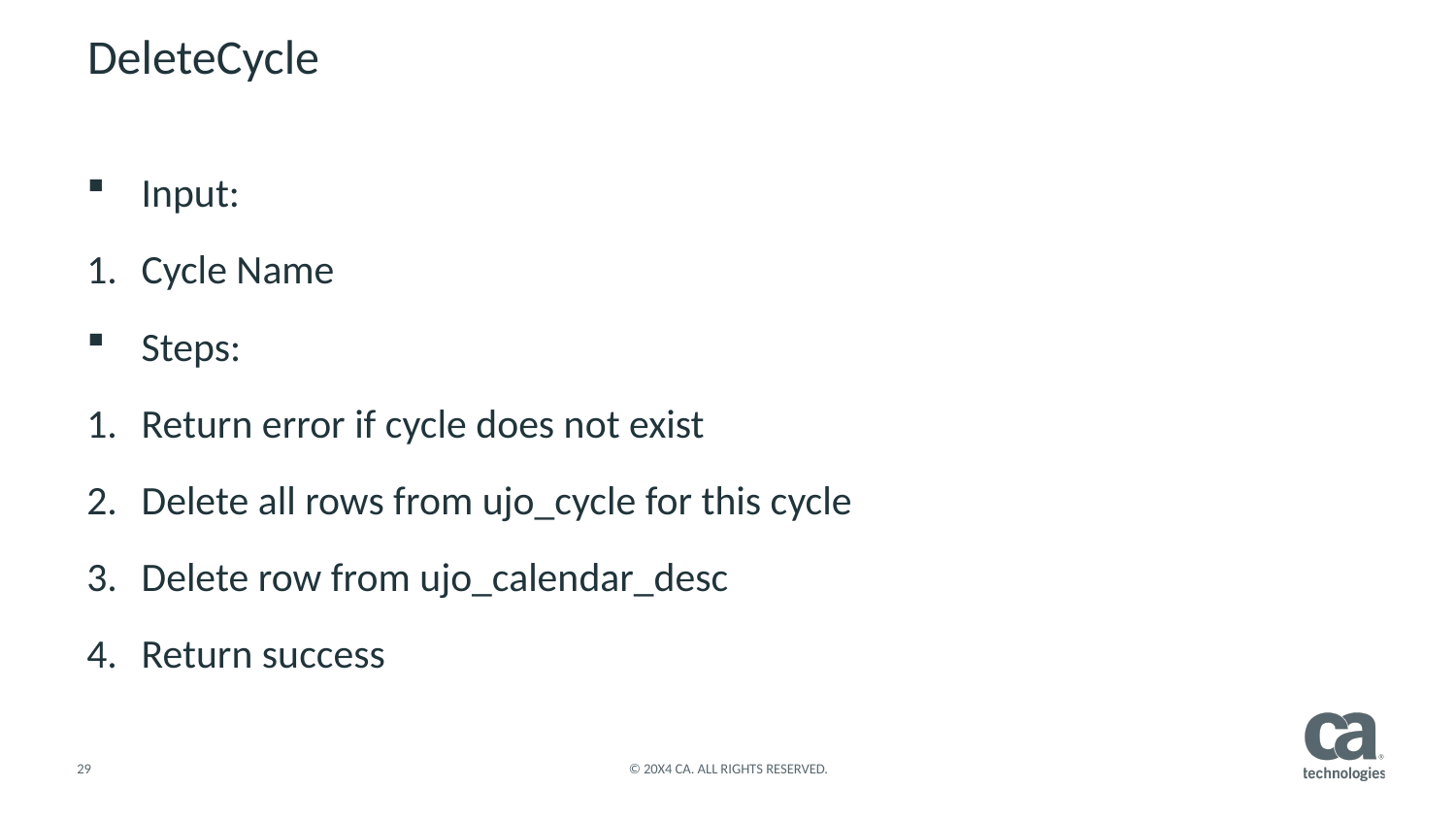

# DeleteCycle
Input:
Cycle Name
Steps:
Return error if cycle does not exist
Delete all rows from ujo_cycle for this cycle
Delete row from ujo_calendar_desc
Return success